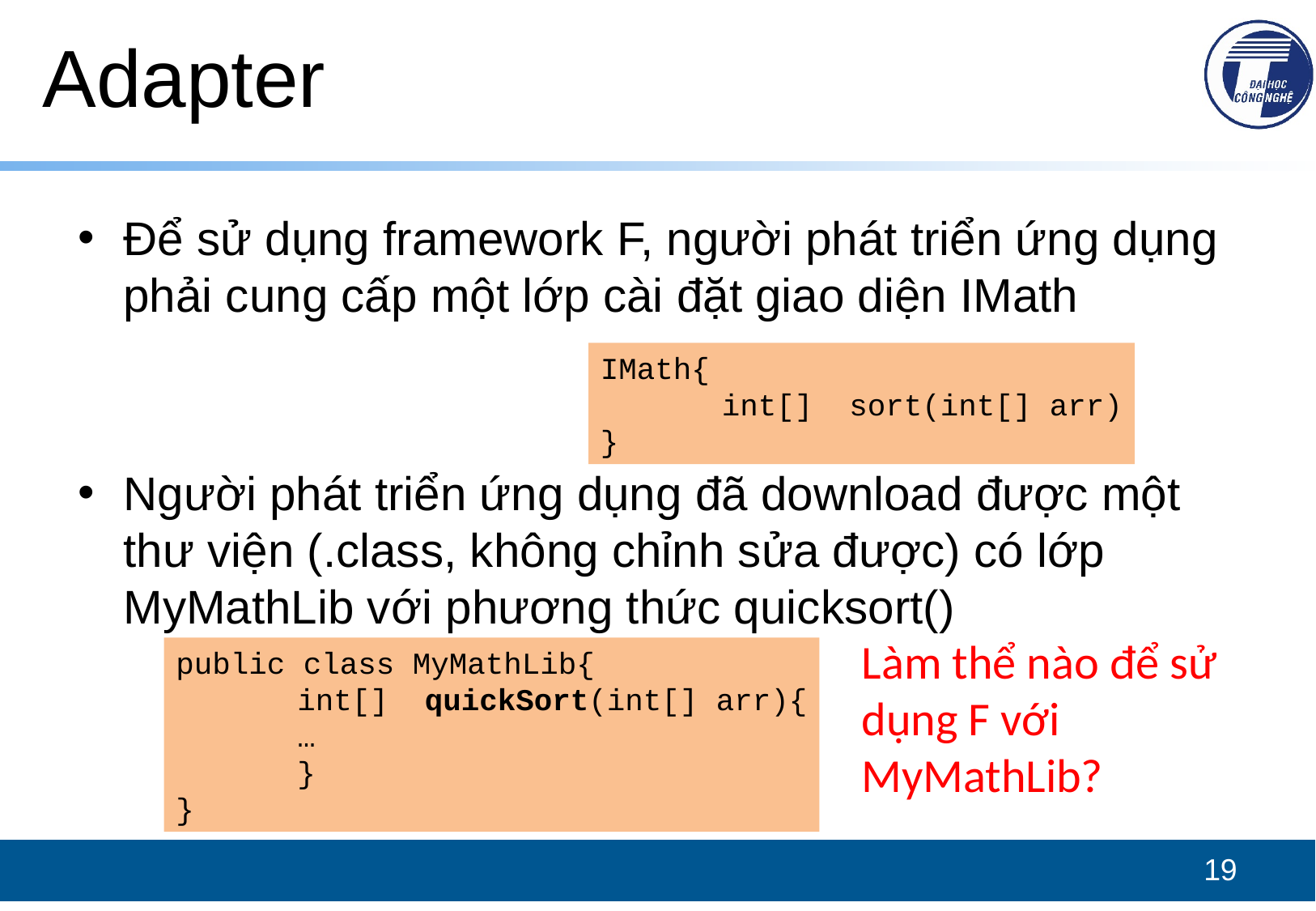

# Adapter
Để sử dụng framework F, người phát triển ứng dụng phải cung cấp một lớp cài đặt giao diện IMath

Người phát triển ứng dụng đã download được một thư viện (.class, không chỉnh sửa được) có lớp MyMathLib với phương thức quicksort()

IMath{
	int[]  sort(int[] arr)
}
Làm thể nào để sử dụng F với MyMathLib?
public class MyMathLib{
	int[]  quickSort(int[] arr){
	…
	}
}
19